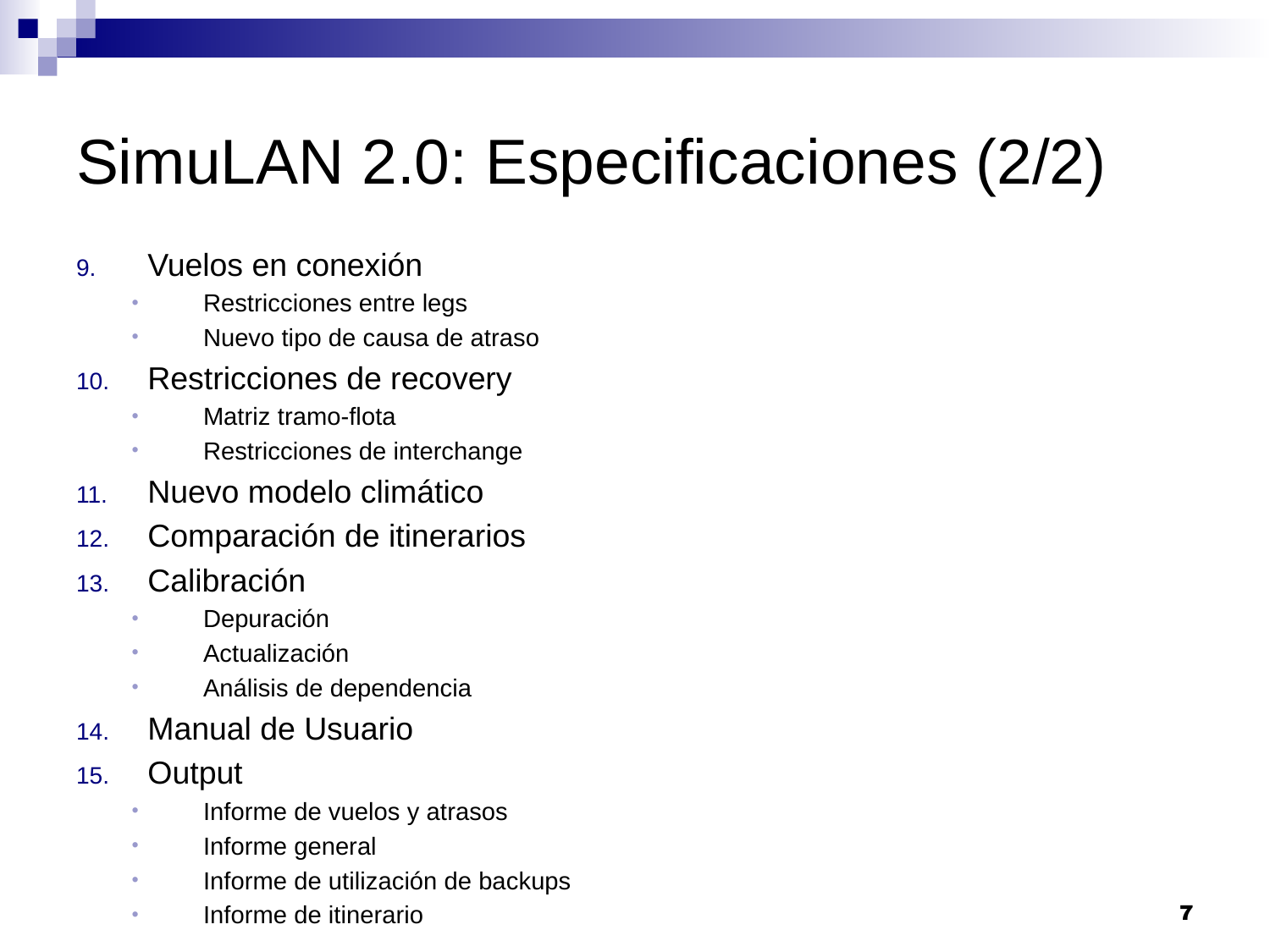

# SimuLAN 2.0: Especificaciones (2/2)
Vuelos en conexión
Restricciones entre legs
Nuevo tipo de causa de atraso
Restricciones de recovery
Matriz tramo-flota
Restricciones de interchange
Nuevo modelo climático
Comparación de itinerarios
Calibración
Depuración
Actualización
Análisis de dependencia
Manual de Usuario
Output
Informe de vuelos y atrasos
Informe general
Informe de utilización de backups
Informe de itinerario

7